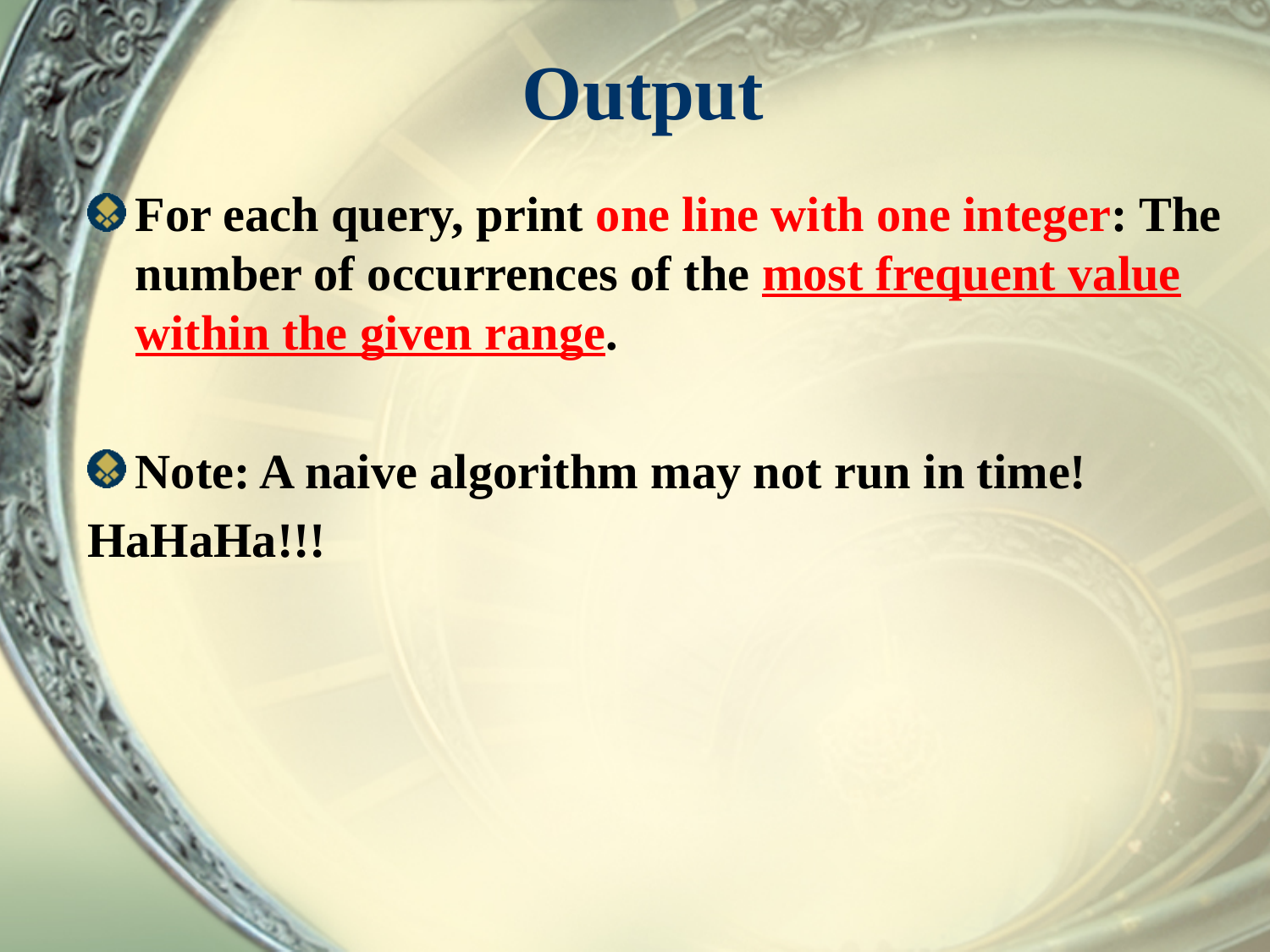

# Output
For each query, print one line with one integer: The number of occurrences of the most frequent value within the given range.

Note: A naive algorithm may not run in time!
HaHaHa!!!